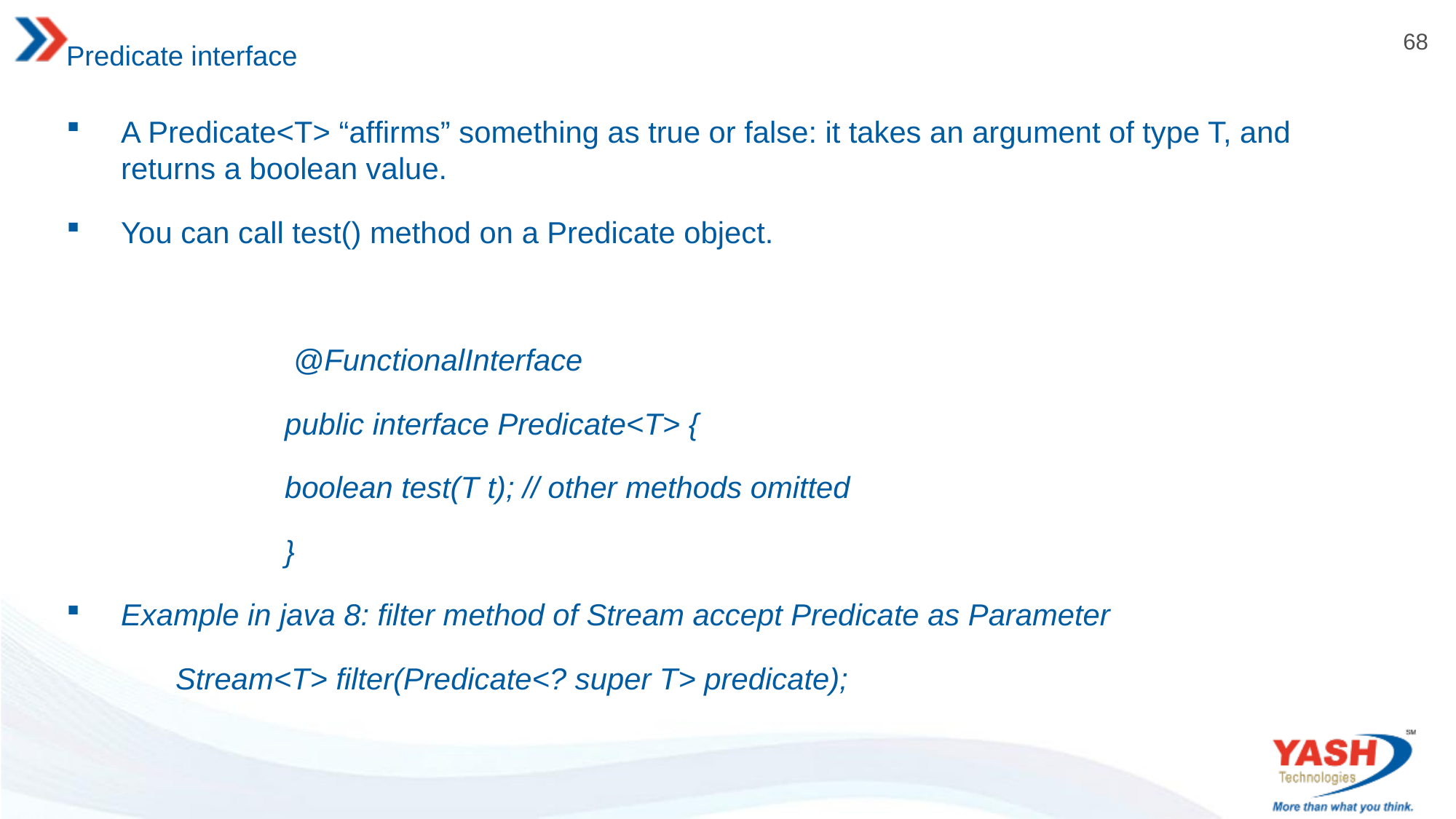

# Predicate interface
A Predicate<T> “afﬁrms” something as true or false: it takes an argument of type T, and returns a boolean value.
You can call test() method on a Predicate object.

	   	 @FunctionalInterface
		public interface Predicate<T> {
		boolean test(T t); // other methods omitted
		}
Example in java 8: filter method of Stream accept Predicate as Parameter
	Stream<T> filter(Predicate<? super T> predicate);